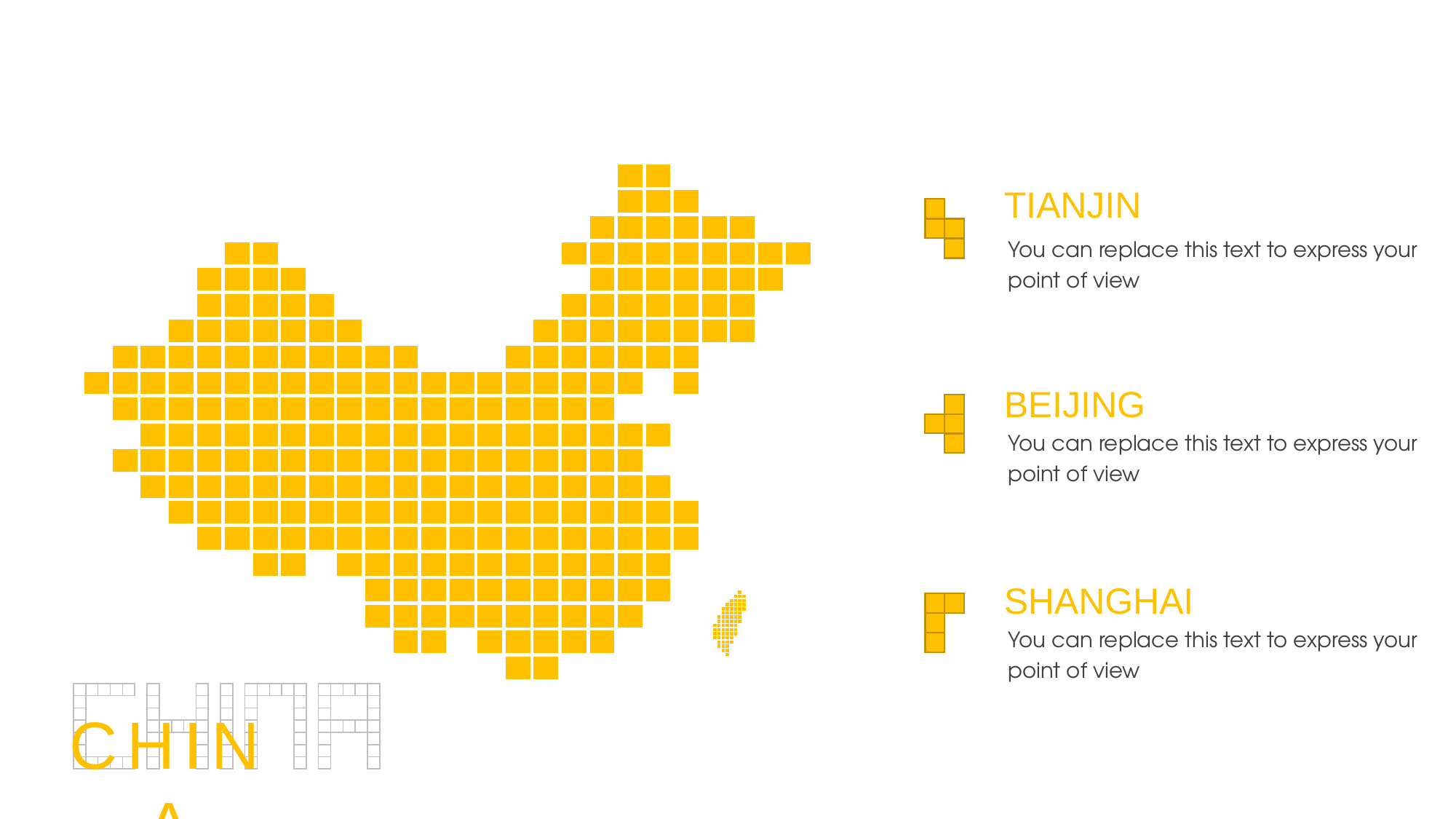

TIANJIN

You can replace this text to express your point of view
BEIJING

You can replace this text to express your point of view
SHANGHAI

You can replace this text to express your point of view

CHINA